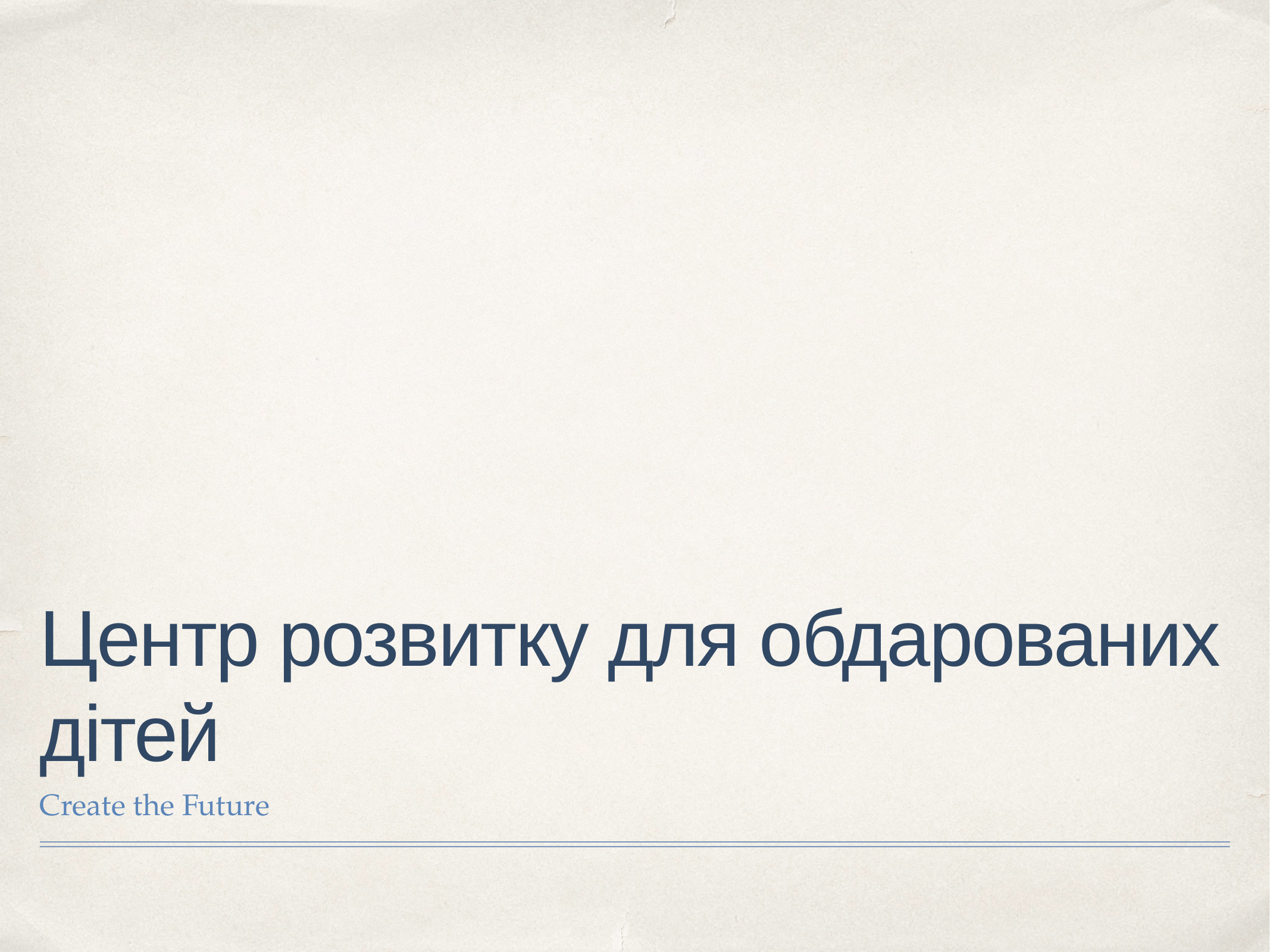

# Центр розвитку для обдарованих дітей
Create the Future